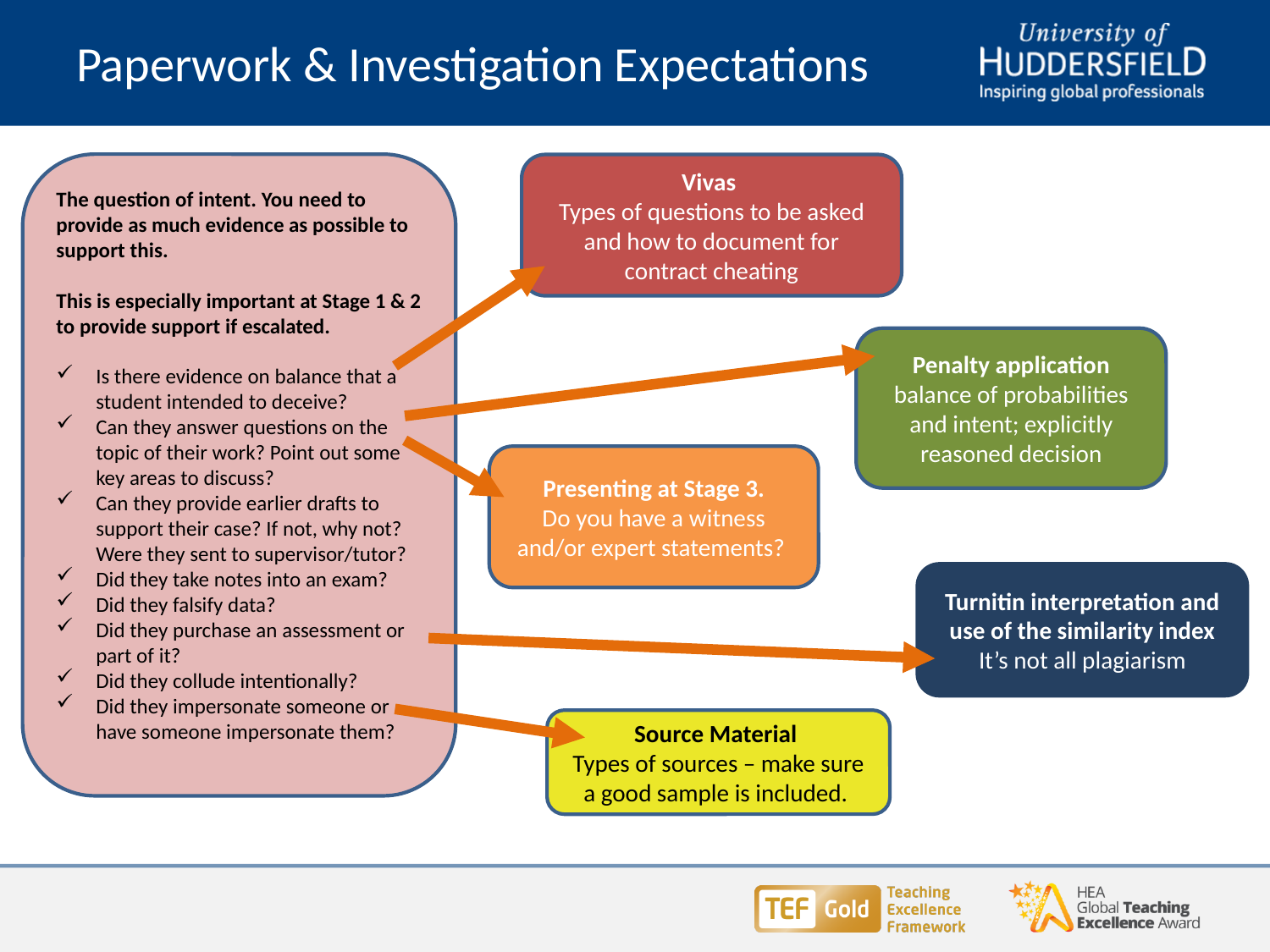

# Paperwork & Investigation Expectations
The question of intent. You need to provide as much evidence as possible to support this.

This is especially important at Stage 1 & 2 to provide support if escalated.

Is there evidence on balance that a student intended to deceive?
Can they answer questions on the topic of their work? Point out some key areas to discuss?
Can they provide earlier drafts to support their case? If not, why not? Were they sent to supervisor/tutor?
Did they take notes into an exam?
Did they falsify data?
Did they purchase an assessment or part of it?
Did they collude intentionally?
Did they impersonate someone or have someone impersonate them?

Vivas
Types of questions to be asked and how to document for contract cheating
Penalty application balance of probabilities and intent; explicitly reasoned decision
Presenting at Stage 3.
Do you have a witness and/or expert statements?
Turnitin interpretation and use of the similarity index It’s not all plagiarism
Source Material
Types of sources – make sure a good sample is included.